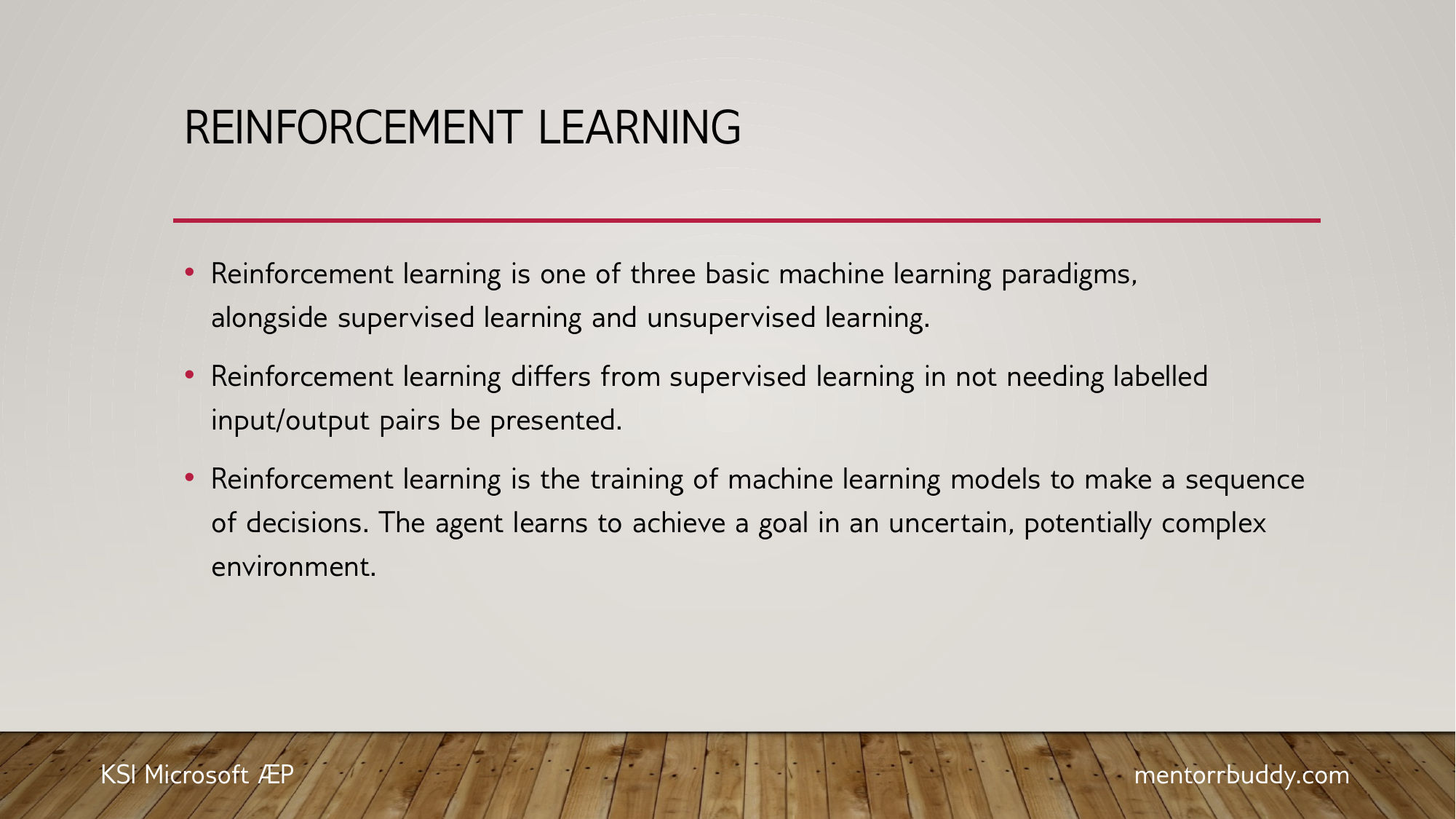

# Reinforcement learning
Reinforcement learning is one of three basic machine learning paradigms, alongside supervised learning and unsupervised learning.
Reinforcement learning differs from supervised learning in not needing labelled input/output pairs be presented.
Reinforcement learning is the training of machine learning models to make a sequence of decisions. The agent learns to achieve a goal in an uncertain, potentially complex environment.